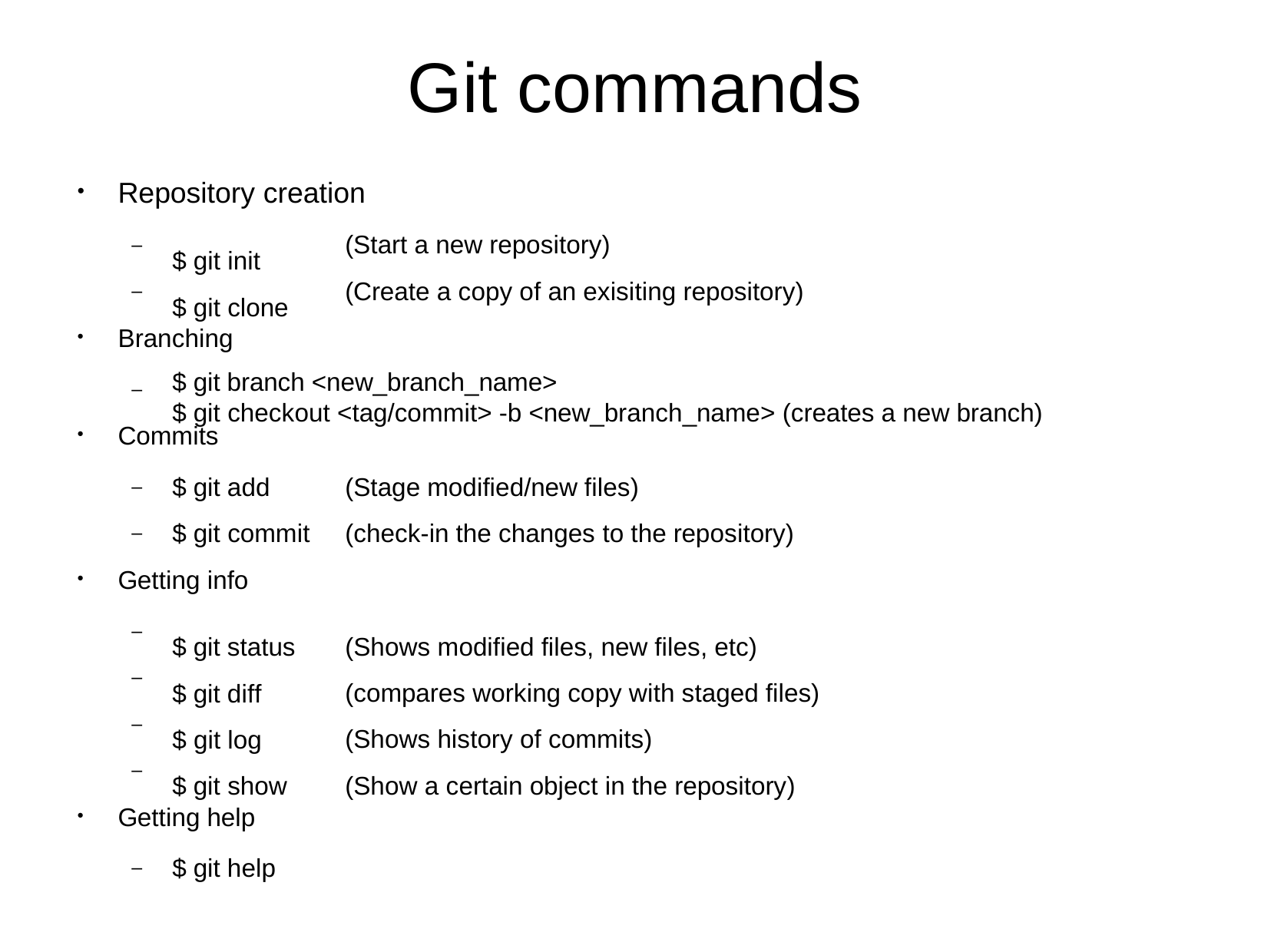

# Git commands
Repository creation
●
$ git init
$ git clone
(Start a new repository)
(Create a copy of an exisiting repository)
–
–
Branching
●
$ git branch <new_branch_name>
$ git checkout <tag/commit> -b <new_branch_name> (creates a new branch)
–
Commits
●
$ git add
$ git commit
(Stage modified/new files)
(check-in the changes to the repository)
–
–
Getting info
●
$ git status
$ git diff
$ git log
$ git show
(Shows modified files, new files, etc) (compares working copy with staged files) (Shows history of commits)
(Show a certain object in the repository)
–
–
–
–
Getting help
●
$ git help
–